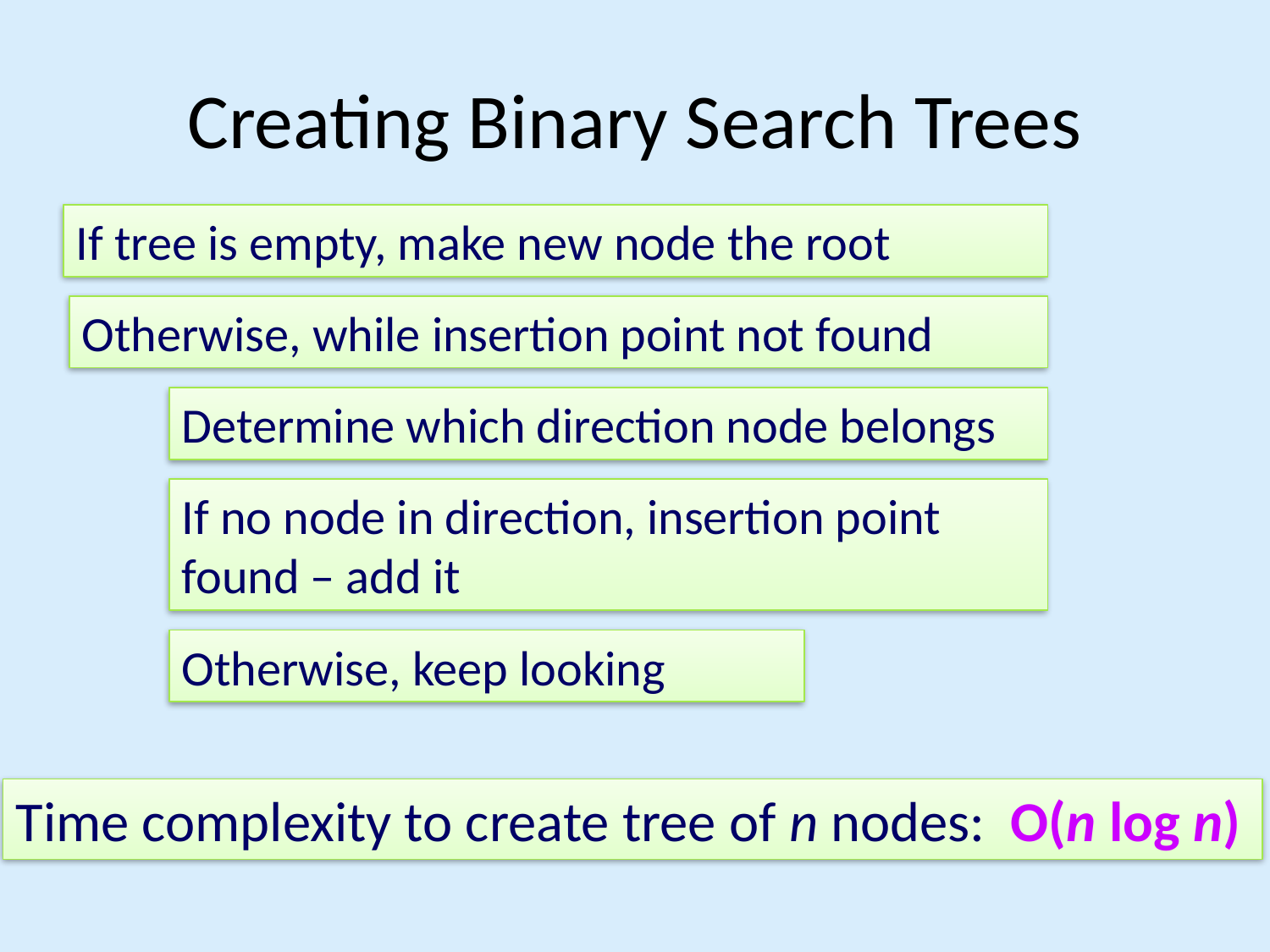

# Creating Binary Search Trees
If tree is empty, make new node the root
Otherwise, while insertion point not found
Determine which direction node belongs
If no node in direction, insertion point found – add it
Otherwise, keep looking
Time complexity to create tree of n nodes:  O(n log n)